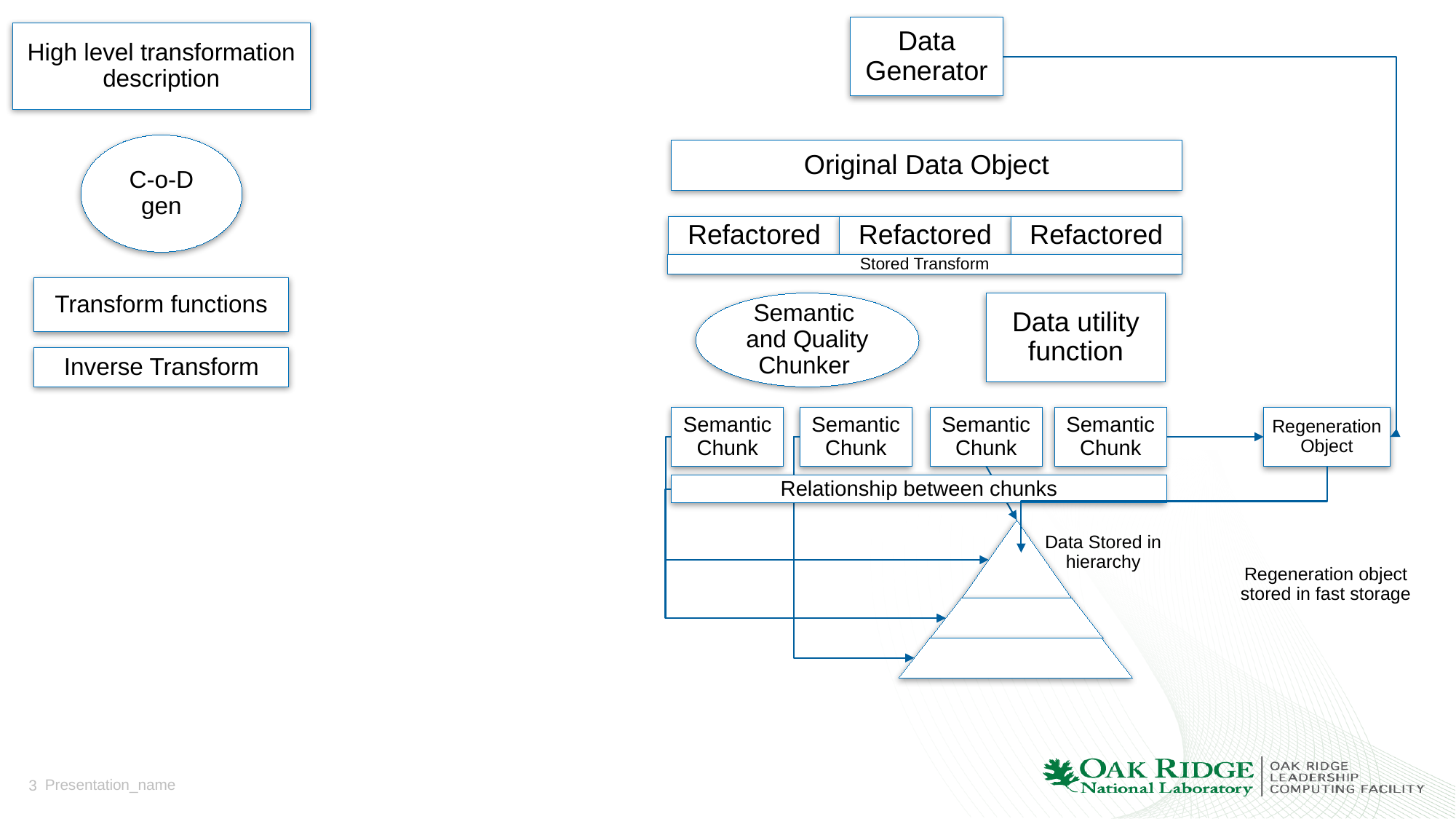

Data Generator
High level transformation description
C-o-D gen
Original Data Object
Refactored
Refactored
Refactored
Stored Transform
Transform functions
Semantic  and Quality Chunker
Data utility function
Inverse Transform
Semantic Chunk
Semantic Chunk
Semantic Chunk
Semantic Chunk
Regeneration Object
Relationship between chunks

Data Stored in hierarchy
Regeneration object stored in fast storage